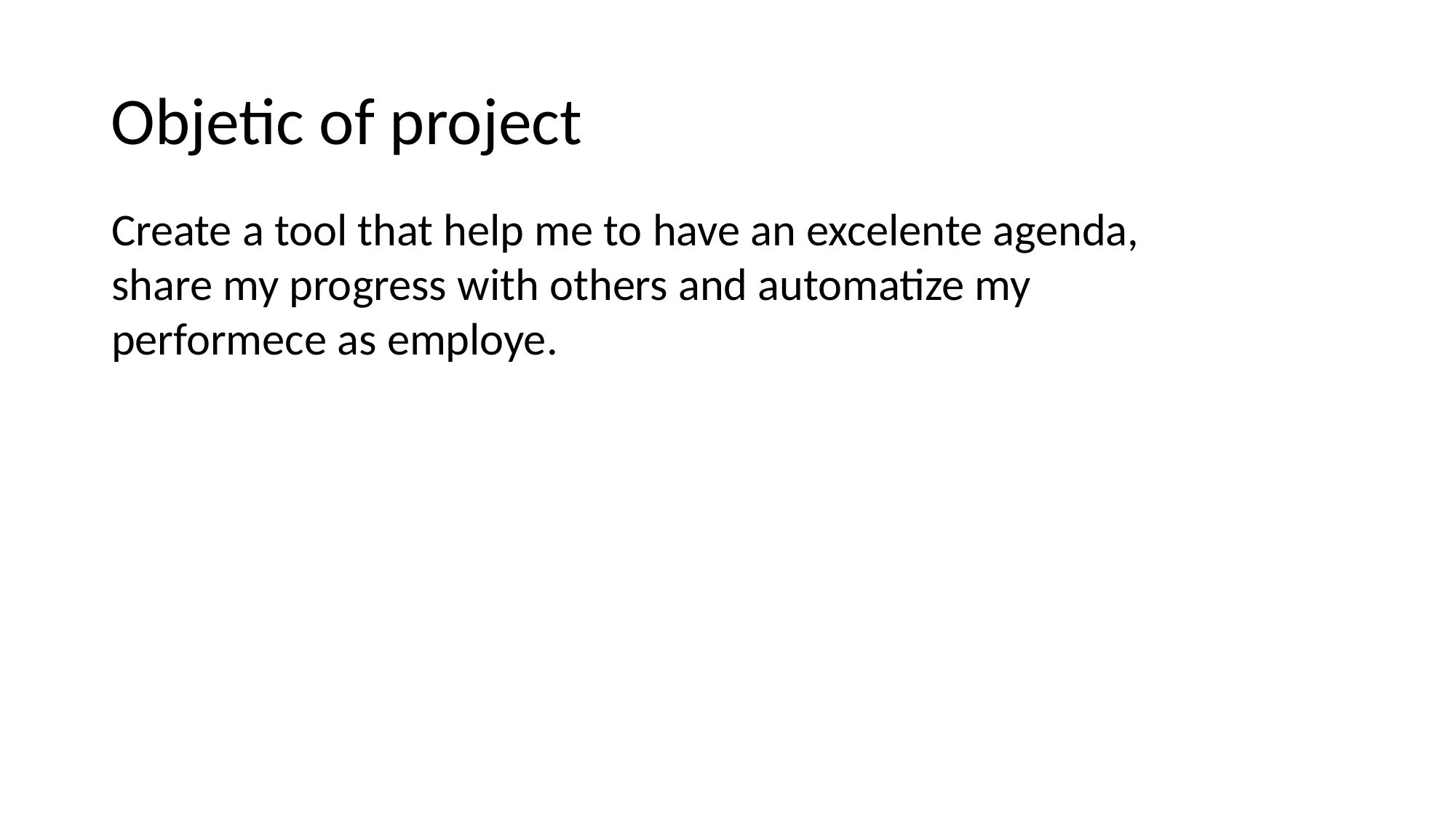

# Objetic of project
Create a tool that help me to have an excelente agenda, share my progress with others and automatize my performece as employe.